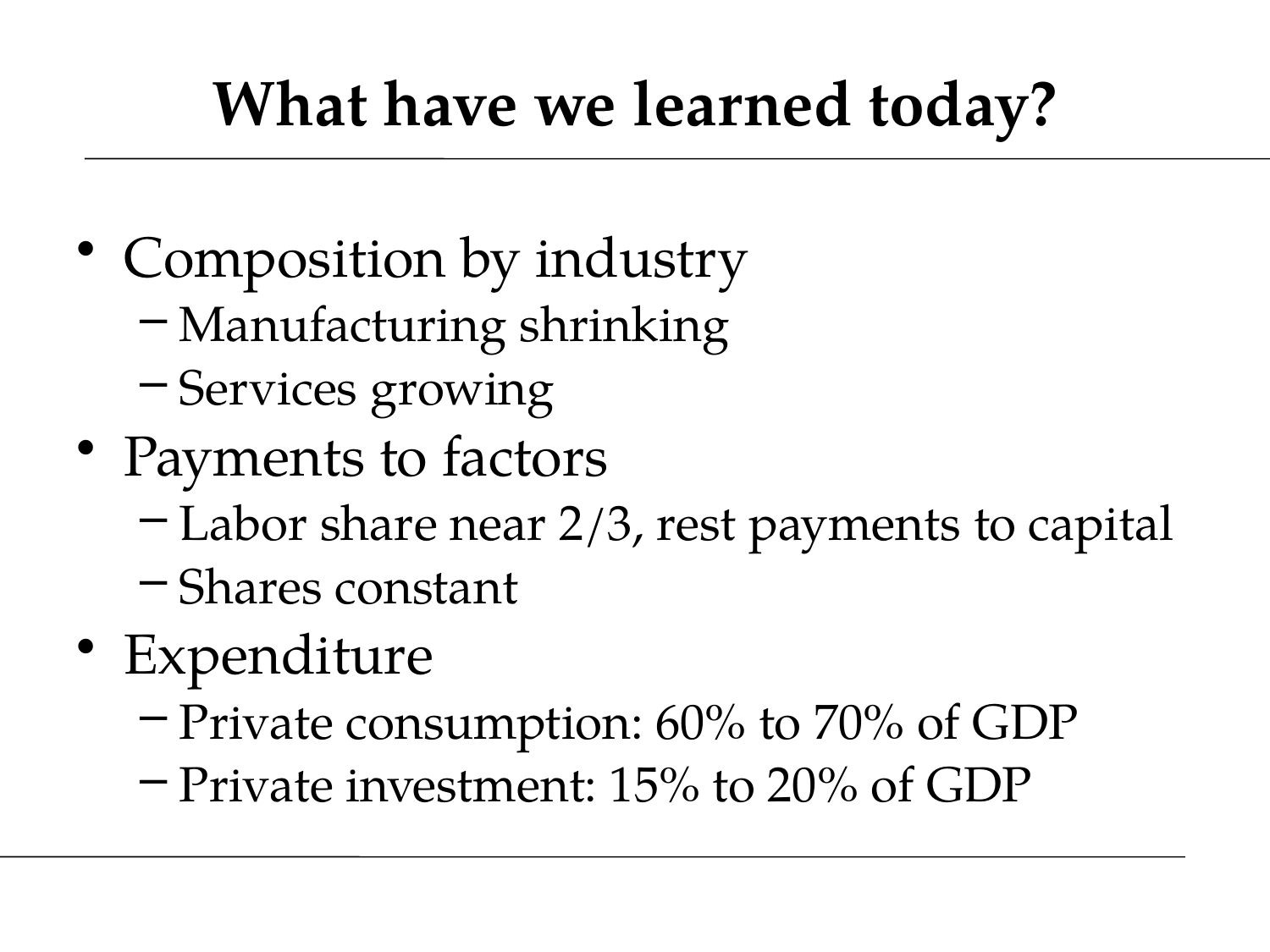

# What have we learned today?
Composition by industry
Manufacturing shrinking
Services growing
Payments to factors
Labor share near 2/3, rest payments to capital
Shares constant
Expenditure
Private consumption: 60% to 70% of GDP
Private investment: 15% to 20% of GDP